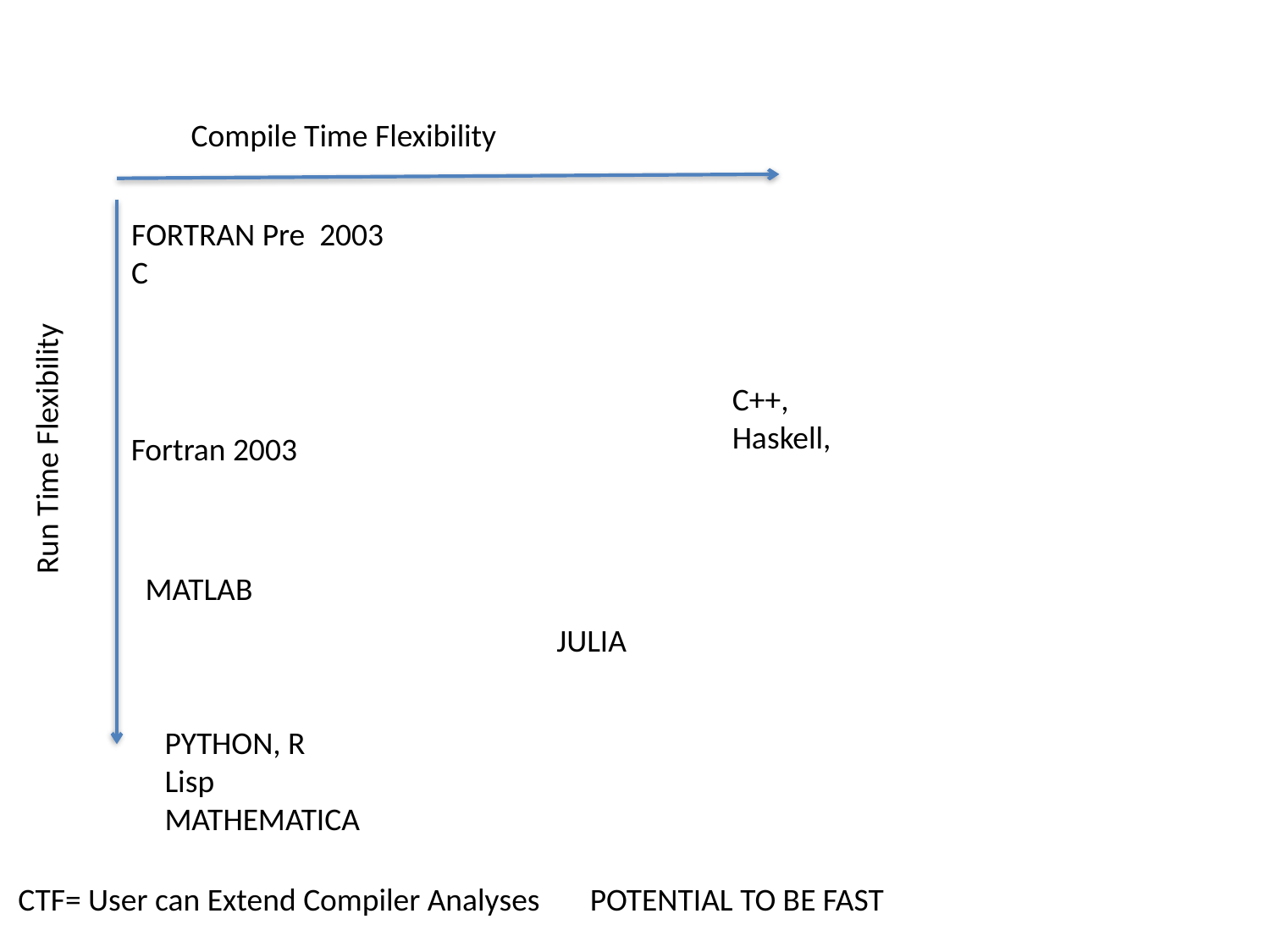

Compile Time Flexibility
FORTRAN Pre  2003
C
C++,
Haskell,
Fortran 2003
Run Time Flexibility
MATLAB
JULIA

PYTHON, R
Lisp
MATHEMATICA
CTF= User can Extend Compiler Analyses       POTENTIAL TO BE FAST